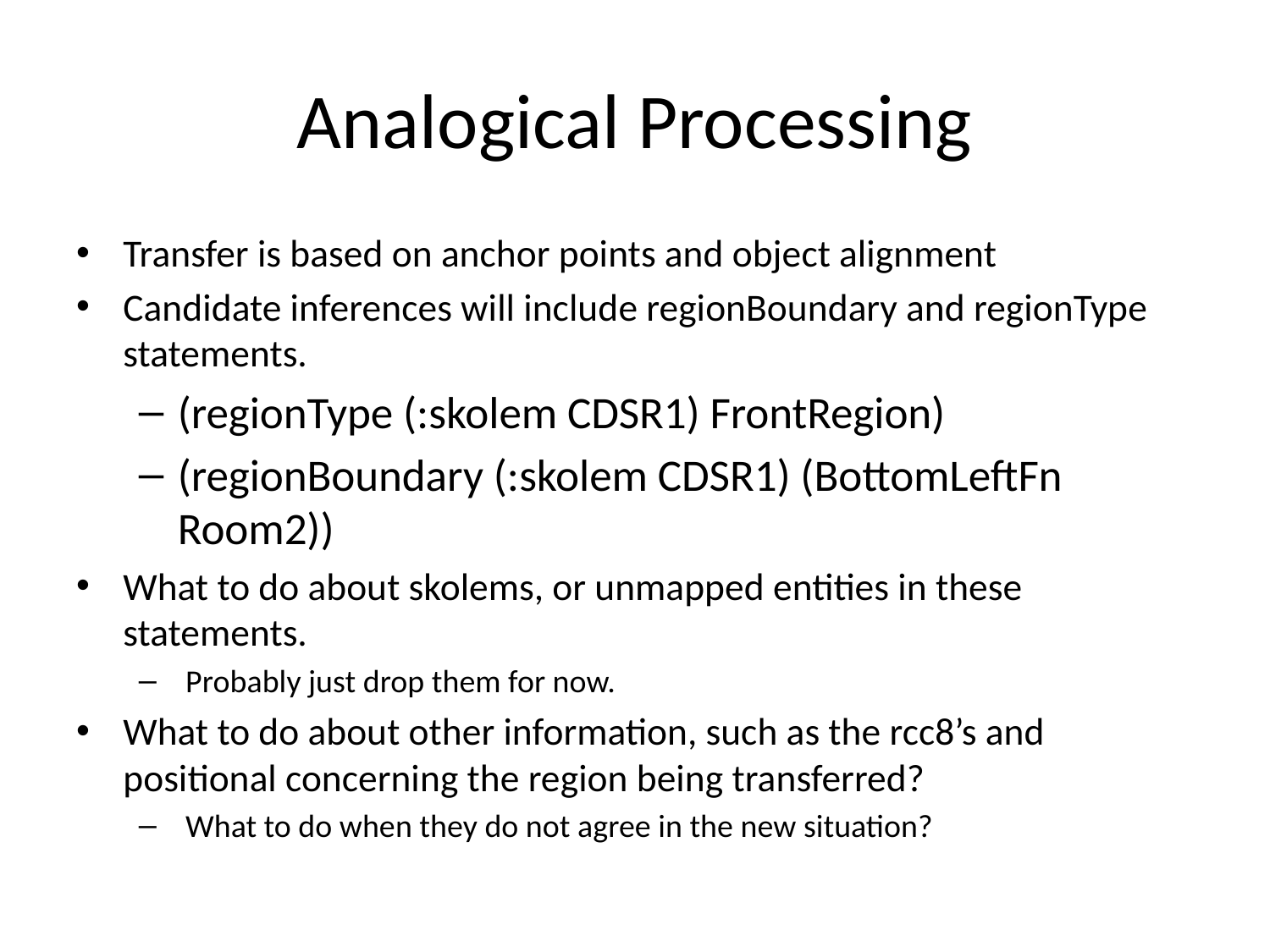

# Analogical Processing
Transfer is based on anchor points and object alignment
Candidate inferences will include regionBoundary and regionType statements.
(regionType (:skolem CDSR1) FrontRegion)
(regionBoundary (:skolem CDSR1) (BottomLeftFn Room2))
What to do about skolems, or unmapped entities in these statements.
Probably just drop them for now.
What to do about other information, such as the rcc8’s and positional concerning the region being transferred?
What to do when they do not agree in the new situation?